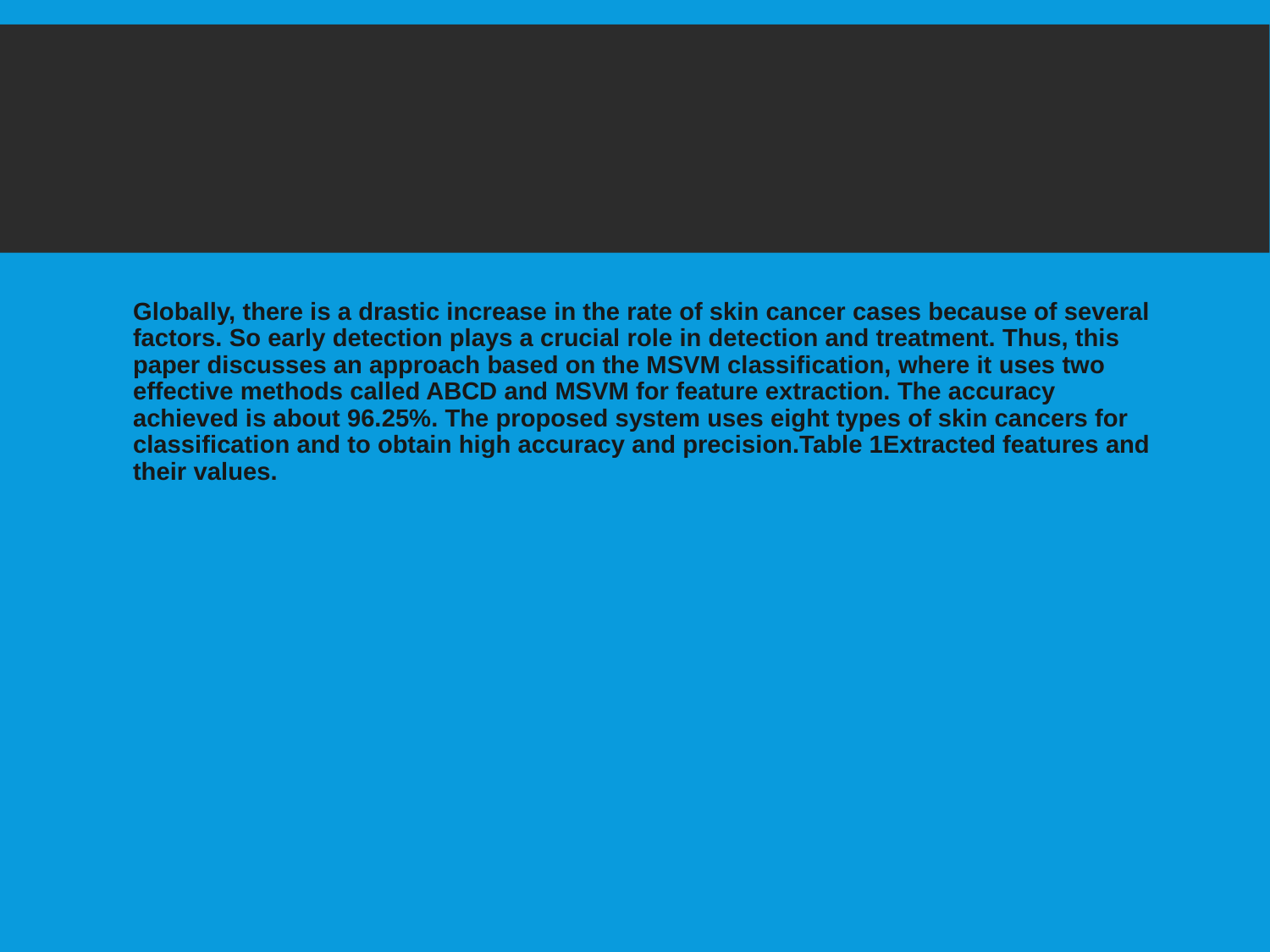

# Conclusion
Globally, there is a drastic increase in the rate of skin cancer cases because of several factors. So early detection plays a crucial role in detection and treatment. Thus, this paper discusses an approach based on the MSVM classification, where it uses two effective methods called ABCD and MSVM for feature extraction. The accuracy achieved is about 96.25%. The proposed system uses eight types of skin cancers for classification and to obtain high accuracy and precision.Table 1Extracted features and their values.